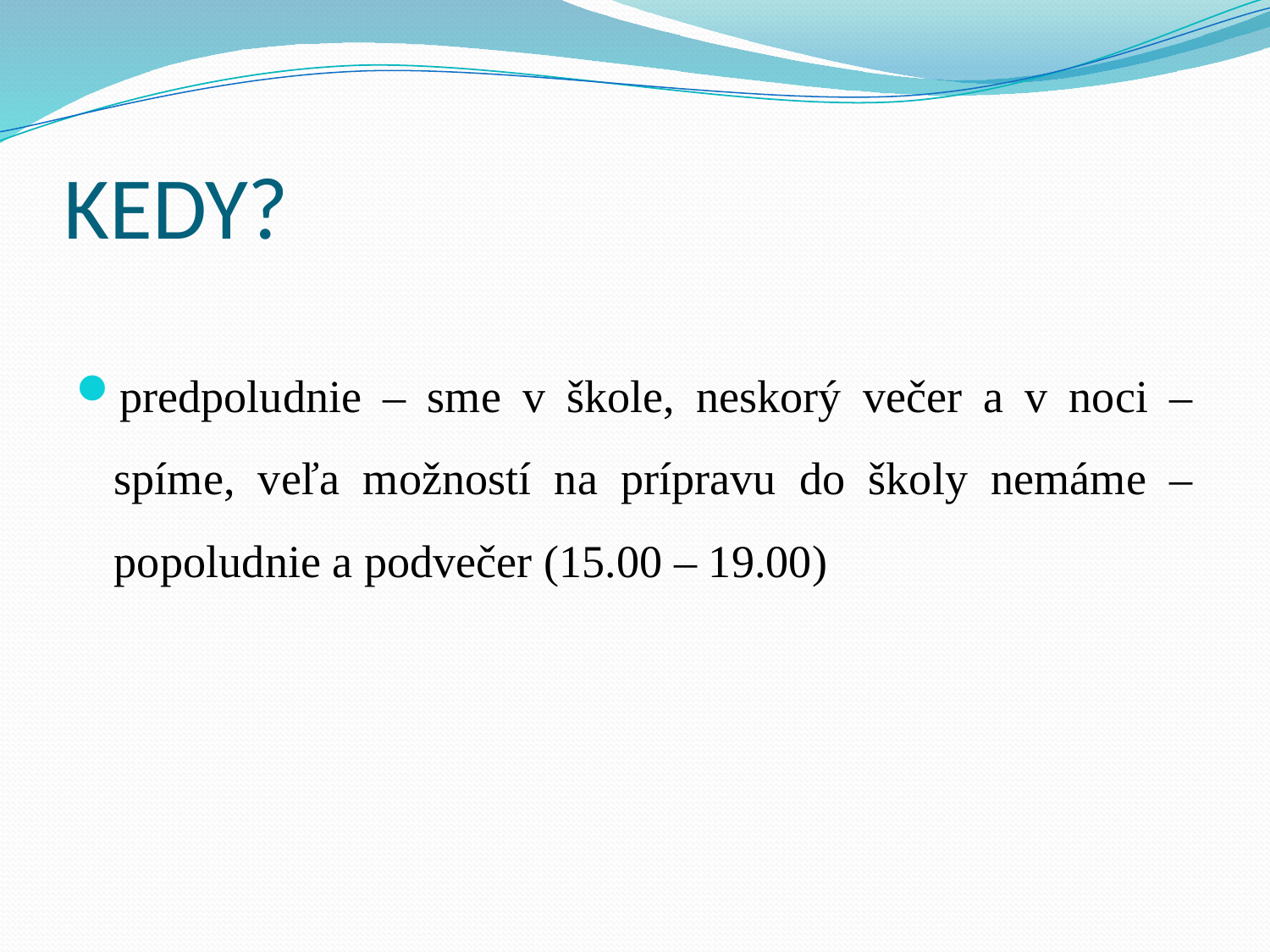

# KEDY?

predpoludnie – sme v škole, neskorý večer a v noci – spíme, veľa možností na prípravu do školy nemáme – popoludnie a podvečer (15.00 – 19.00)